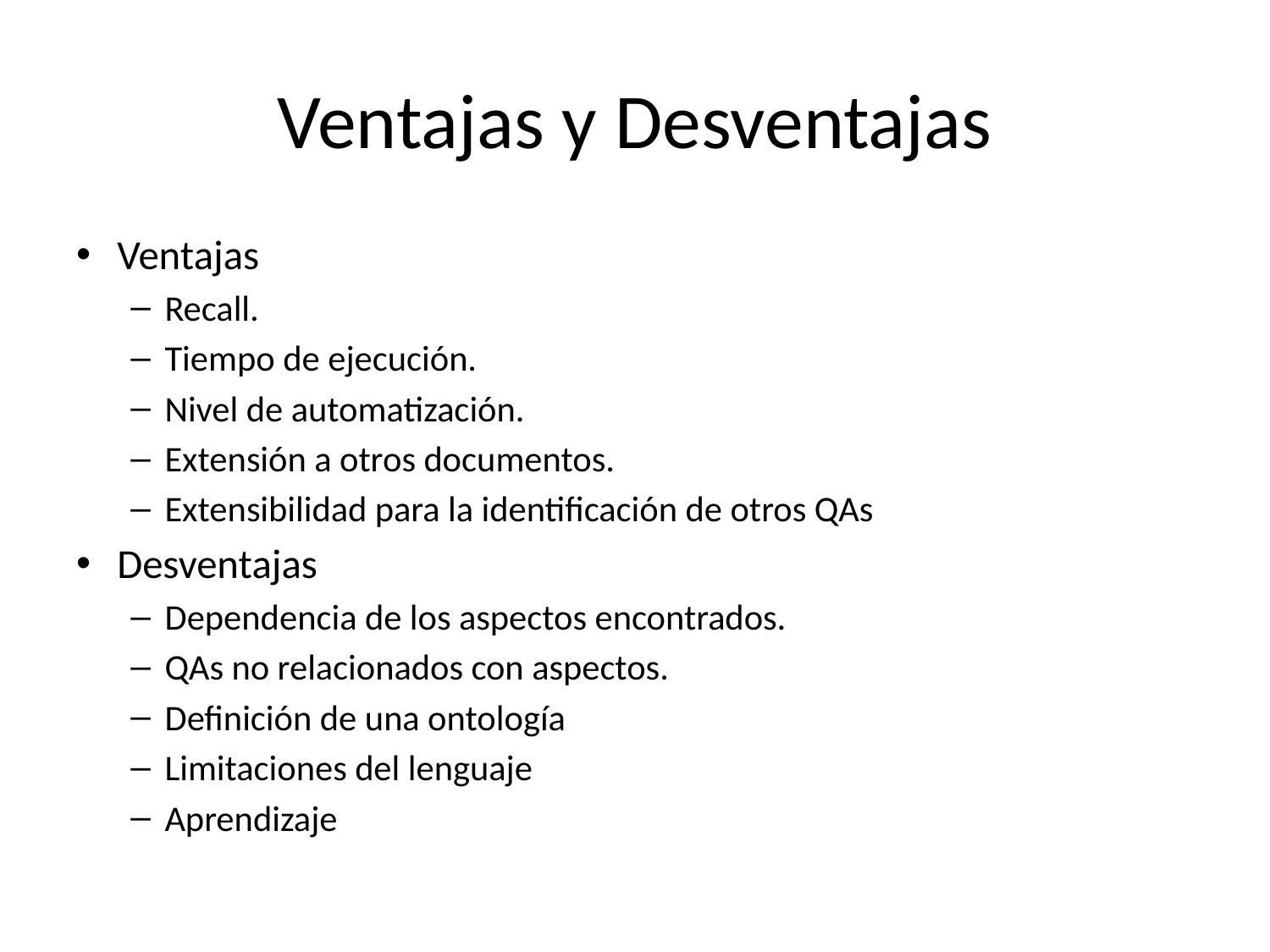

# Ventajas y Desventajas
Ventajas
Recall.
Tiempo de ejecución.
Nivel de automatización.
Extensión a otros documentos.
Extensibilidad para la identificación de otros QAs
Desventajas
Dependencia de los aspectos encontrados.
QAs no relacionados con aspectos.
Definición de una ontología
Limitaciones del lenguaje
Aprendizaje